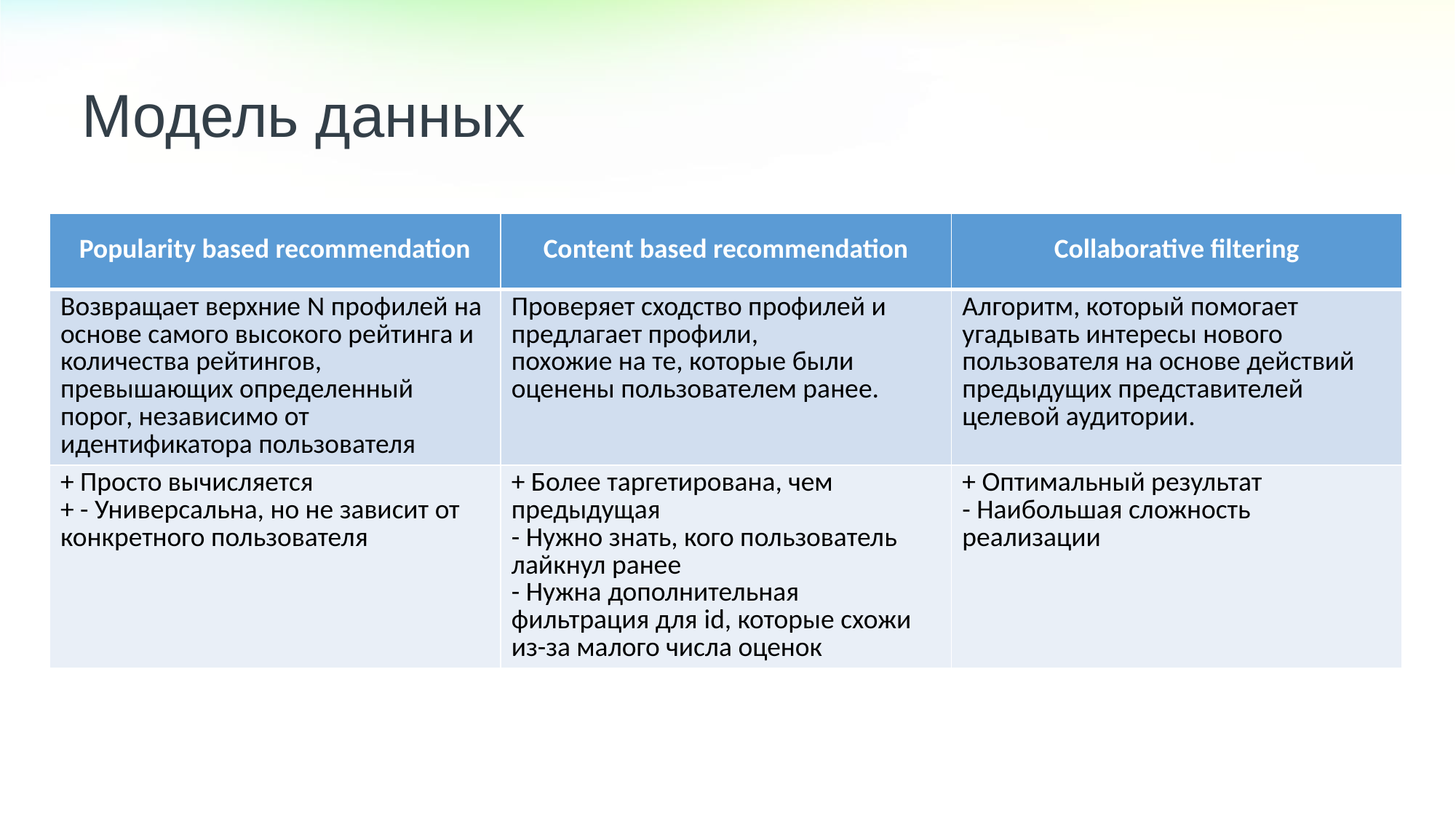

Модель данных
| Popularity based recommendation | Content based recommendation | Collaborative filtering |
| --- | --- | --- |
| Возвращает верхние N профилей на основе самого высокого рейтинга и количества рейтингов, превышающих определенный порог, независимо от идентификатора пользователя | Проверяет сходство профилей и предлагает профили, похожие на те, которые были оценены пользователем ранее. | Алгоритм, который помогает угадывать интересы нового пользователя на основе действий предыдущих представителей целевой аудитории. |
| + Просто вычисляется + - Универсальна, но не зависит от конкретного пользователя | + Более таргетирована, чем предыдущая - Нужно знать, кого пользователь лайкнул ранее - Нужна дополнительная фильтрация для id, которые схожи из-за малого числа оценок | + Оптимальный результат - Наибольшая сложность реализации |